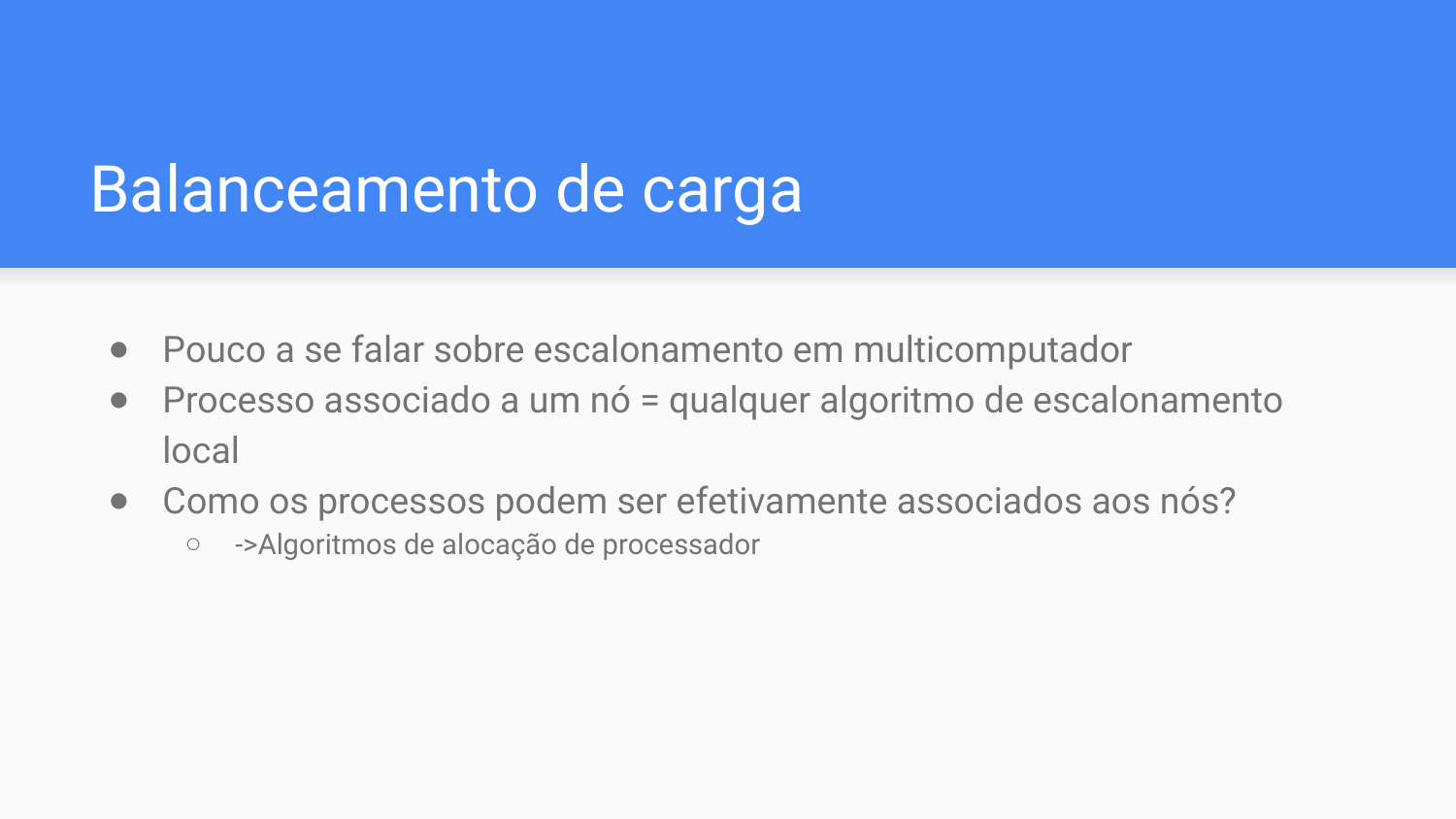

# Balanceamento de carga
Pouco a se falar sobre escalonamento em multicomputador
Processo associado a um nó = qualquer algoritmo de escalonamento local
Como os processos podem ser efetivamente associados aos nós?
->Algoritmos de alocação de processador